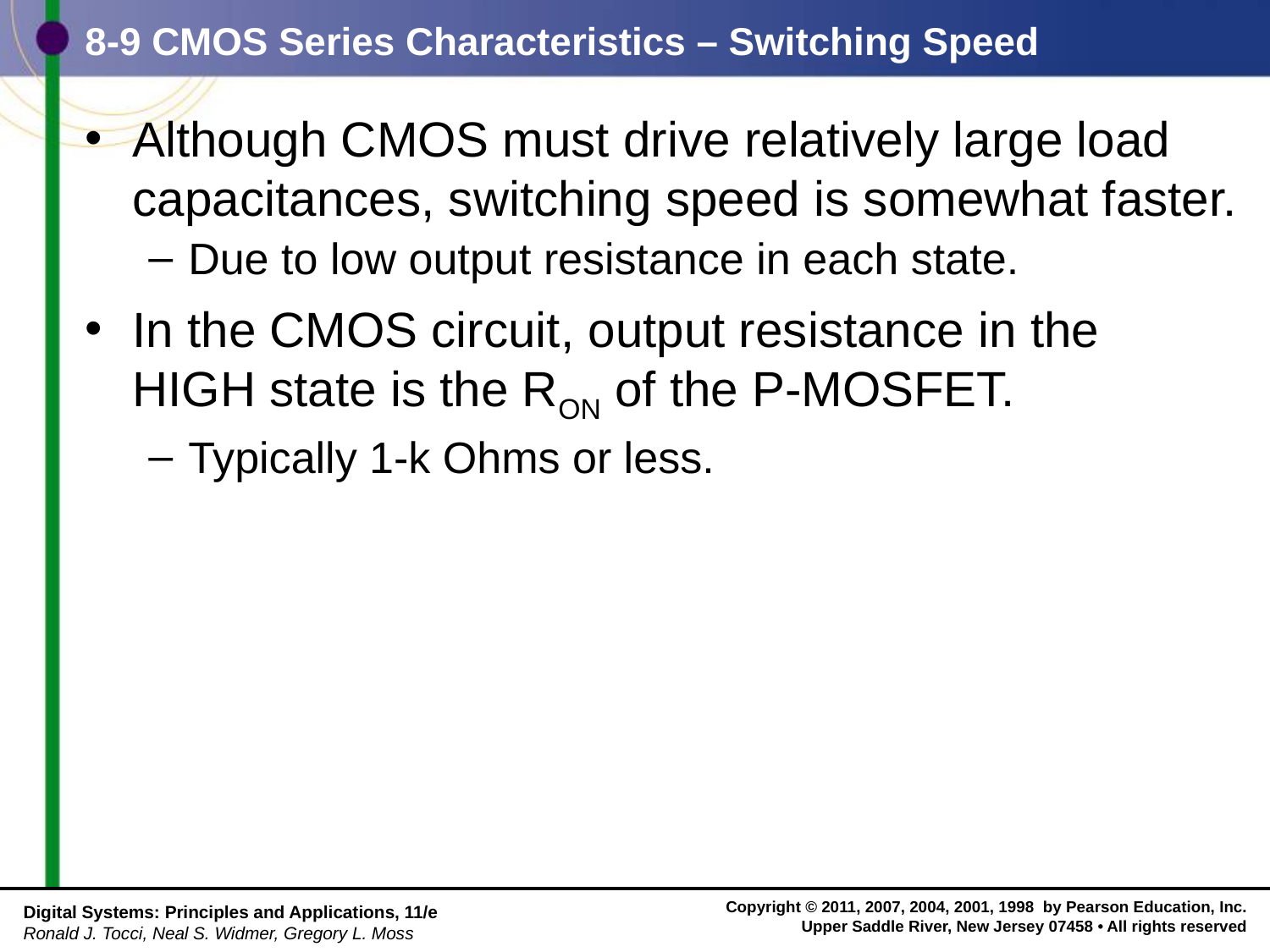

# 8-9 CMOS Series Characteristics – Switching Speed
Although CMOS must drive relatively large load capacitances, switching speed is somewhat faster.
Due to low output resistance in each state.
In the CMOS circuit, output resistance in the
HIGH state is the RON of the P-MOSFET.
Typically 1-k Ohms or less.
Digital Systems: Principles and Applications, 11/e
Ronald J. Tocci, Neal S. Widmer, Gregory L. Moss